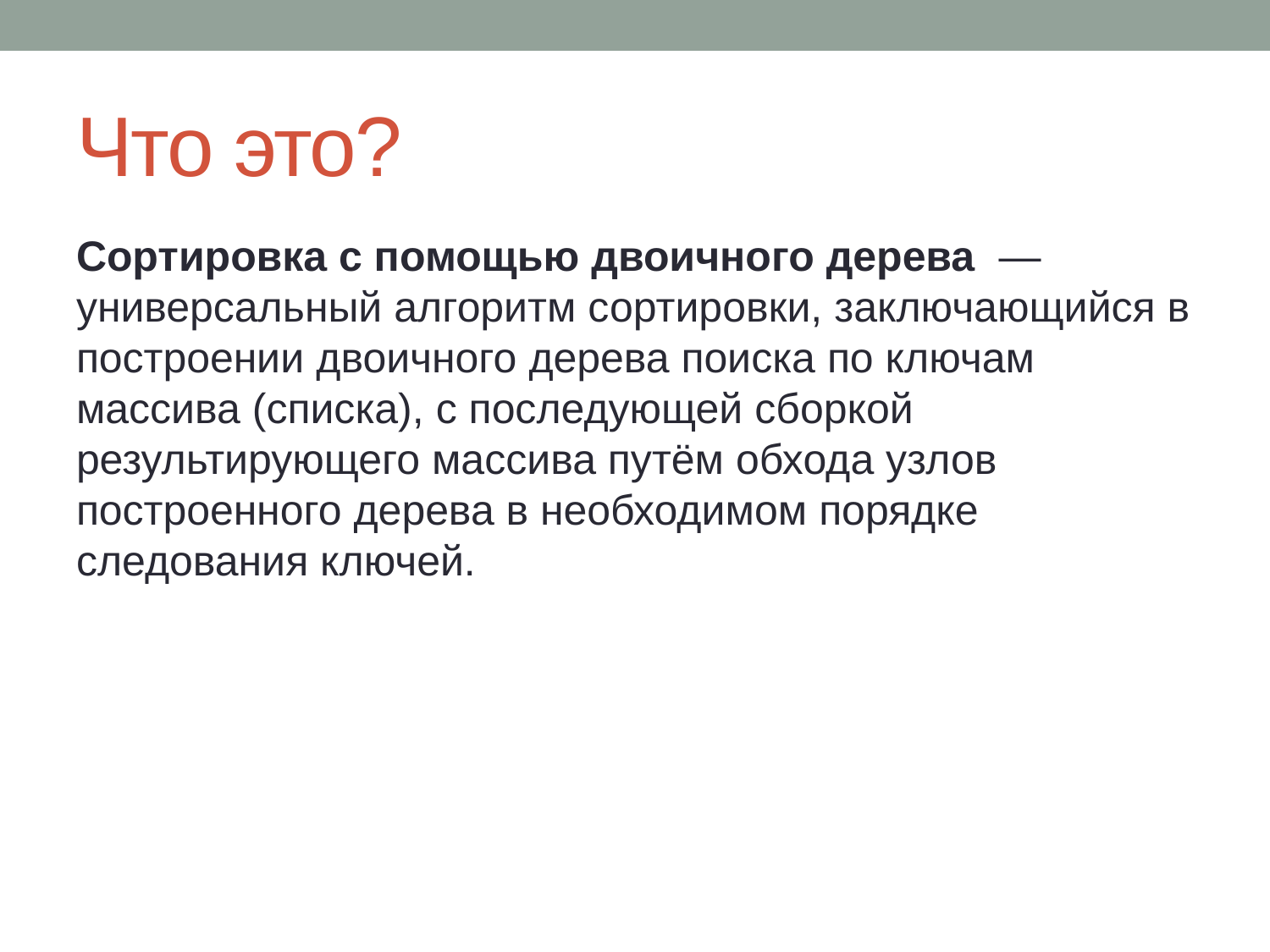

# Что это?
Сортировка с помощью двоичного дерева  — универсальный алгоритм сортировки, заключающийся в построении двоичного дерева поиска по ключам массива (списка), с последующей сборкой результирующего массива путём обхода узлов построенного дерева в необходимом порядке следования ключей.